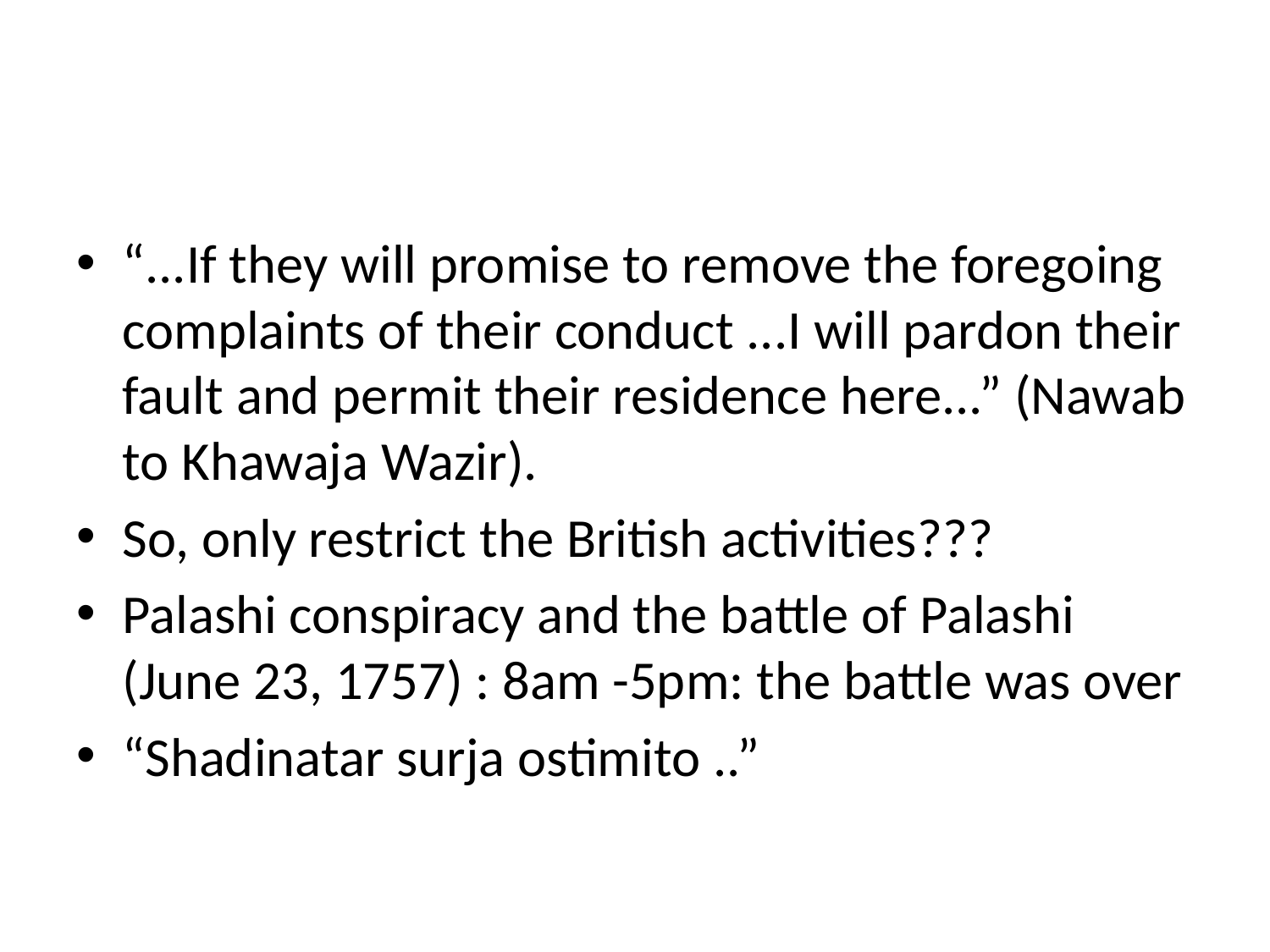

#
“...If they will promise to remove the foregoing complaints of their conduct ...I will pardon their fault and permit their residence here...” (Nawab to Khawaja Wazir).
So, only restrict the British activities???
Palashi conspiracy and the battle of Palashi (June 23, 1757) : 8am -5pm: the battle was over
“Shadinatar surja ostimito ..”